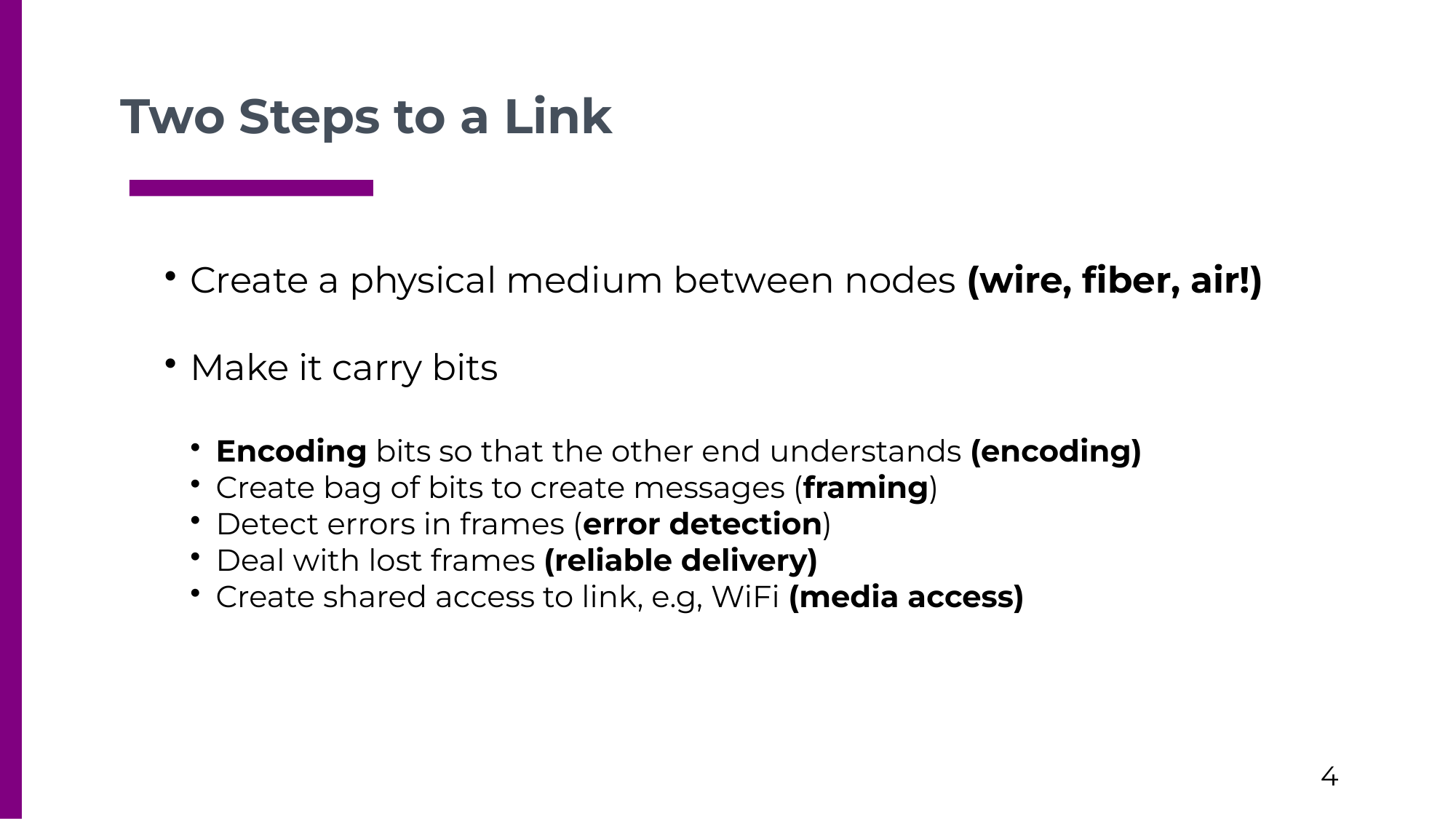

Two Steps to a Link
Create a physical medium between nodes (wire, fiber, air!)
Make it carry bits
Encoding bits so that the other end understands (encoding)
Create bag of bits to create messages (framing)
Detect errors in frames (error detection)
Deal with lost frames (reliable delivery)
Create shared access to link, e.g, WiFi (media access)